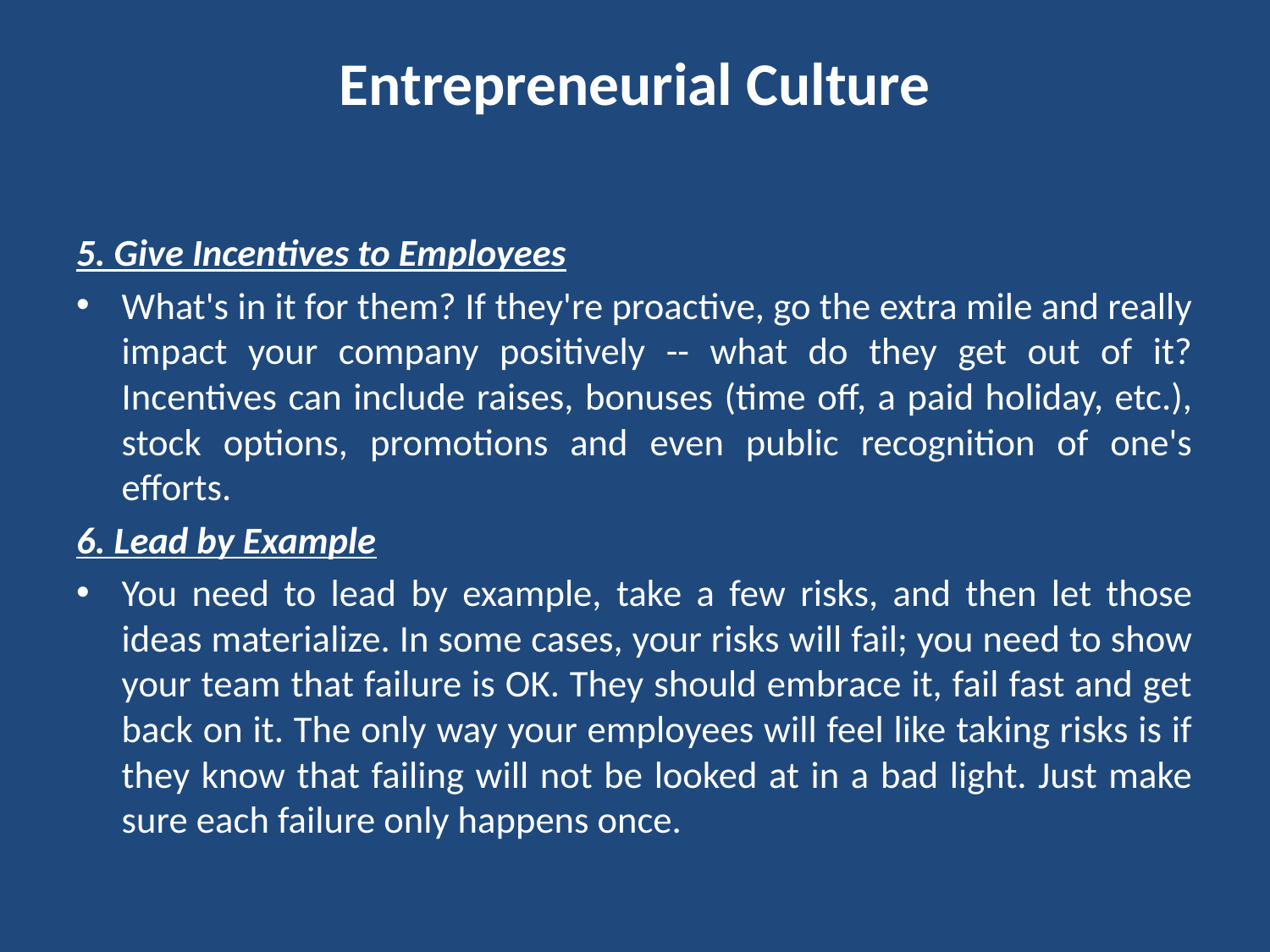

# Entrepreneurial Culture
5. Give Incentives to Employees
What's in it for them? If they're proactive, go the extra mile and really impact your company positively -- what do they get out of it? Incentives can include raises, bonuses (time off, a paid holiday, etc.), stock options, promotions and even public recognition of one's efforts.
6. Lead by Example
You need to lead by example, take a few risks, and then let those ideas materialize. In some cases, your risks will fail; you need to show your team that failure is OK. They should embrace it, fail fast and get back on it. The only way your employees will feel like taking risks is if they know that failing will not be looked at in a bad light. Just make sure each failure only happens once.